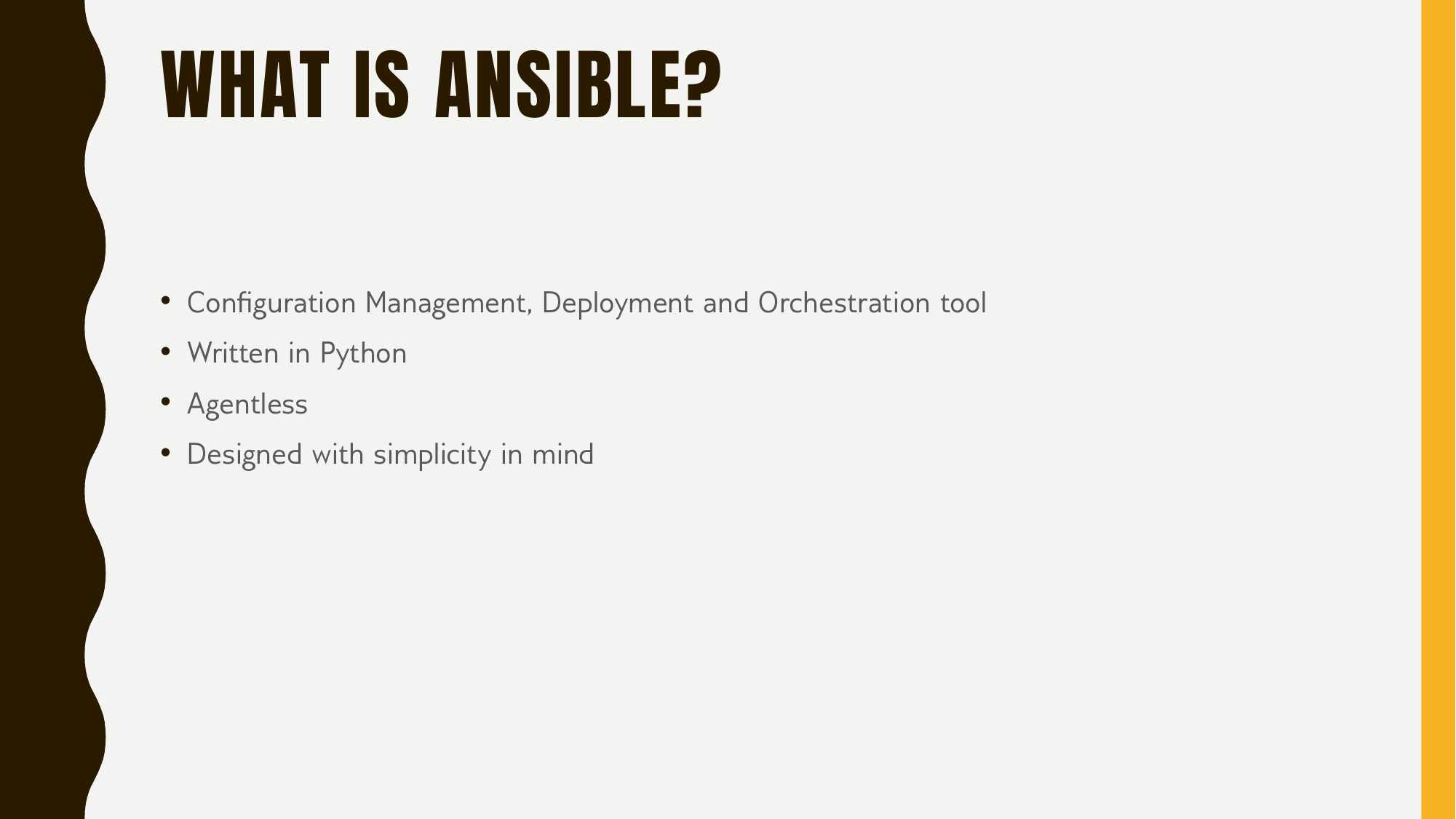

# What is Ansible?
Configuration Management, Deployment and Orchestration tool
Written in Python
Agentless
Designed with simplicity in mind